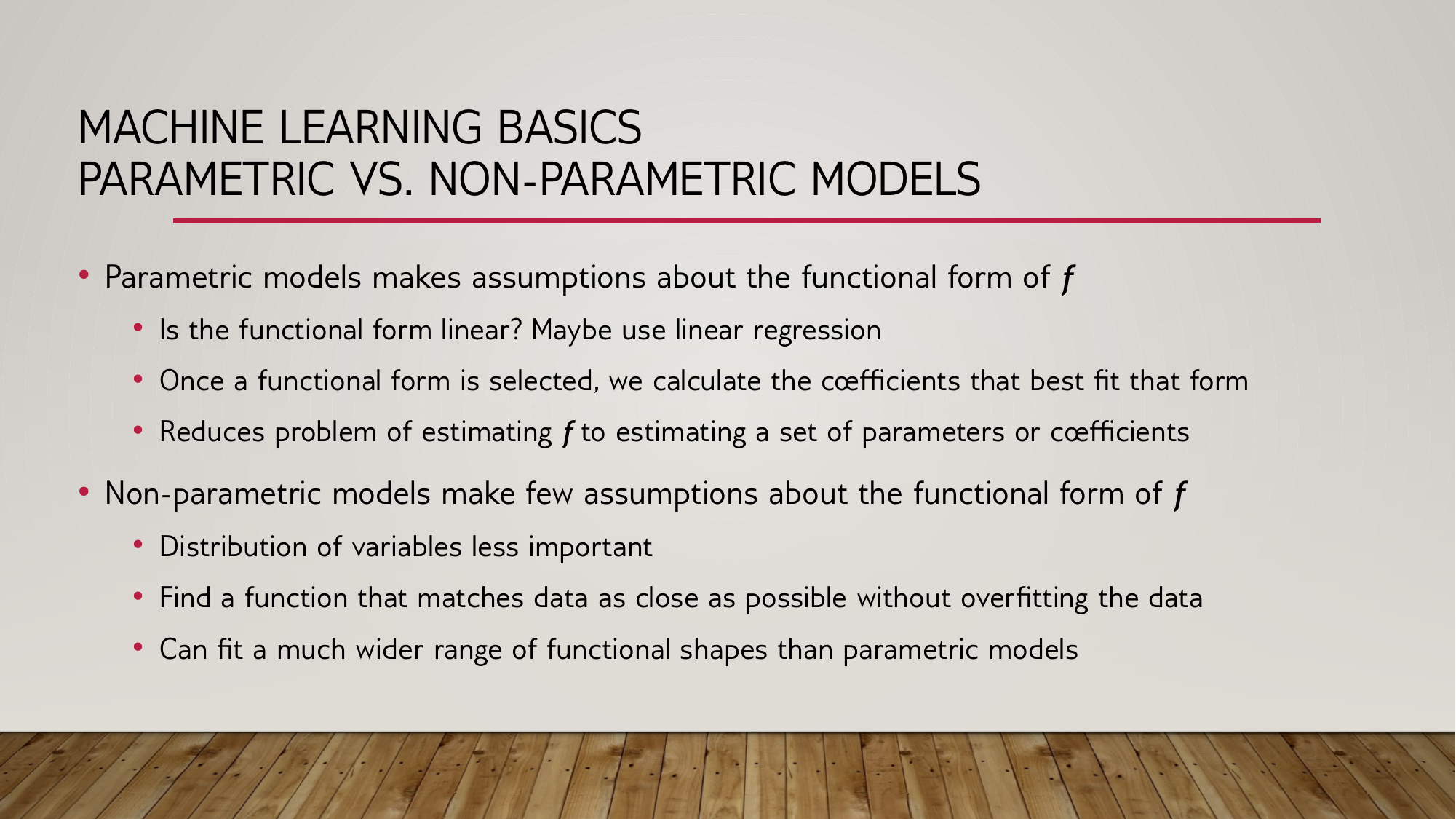

# Machine learning basics parametric vs. non-parametric MODELS
Parametric models makes assumptions about the functional form of f
Is the functional form linear? Maybe use linear regression
Once a functional form is selected, we calculate the coefficients that best fit that form
Reduces problem of estimating f to estimating a set of parameters or coefficients
Non-parametric models make few assumptions about the functional form of f
Distribution of variables less important
Find a function that matches data as close as possible without overfitting the data
Can fit a much wider range of functional shapes than parametric models